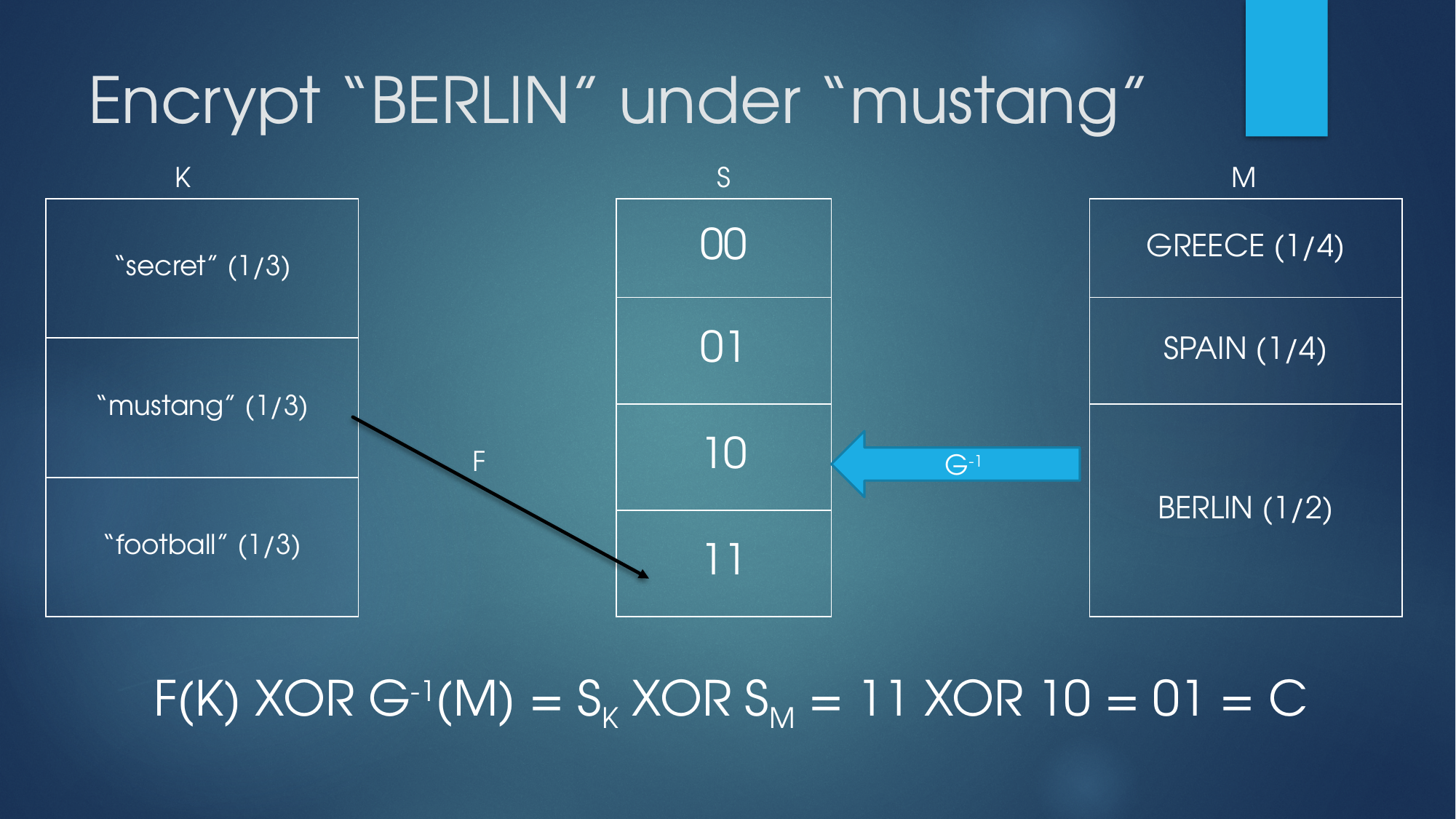

# Encrypt “BERLIN” under “mustang”
K
S
M
| “secret” (1/3) |
| --- |
| “mustang” (1/3) |
| “football” (1/3) |
| 00 |
| --- |
| 01 |
| 10 |
| 11 |
| GREECE (1/4) |
| --- |
| SPAIN (1/4) |
| BERLIN (1/2) |
G-1
F
F(K) XOR G-1(M) = SK XOR SM = 11 XOR 10 = 01 = C